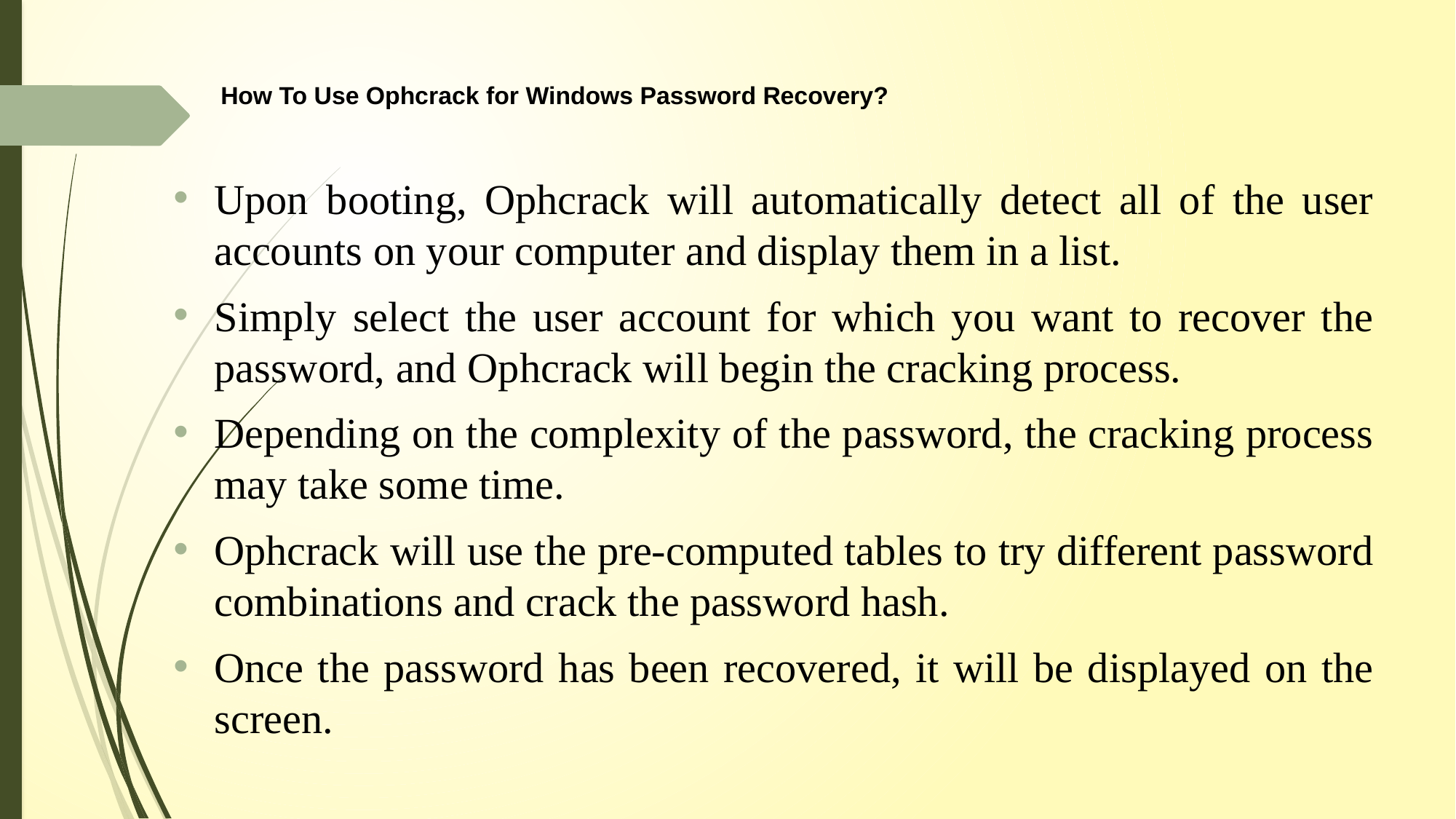

# How To Use Ophcrack for Windows Password Recovery?
Upon booting, Ophcrack will automatically detect all of the user accounts on your computer and display them in a list.
Simply select the user account for which you want to recover the password, and Ophcrack will begin the cracking process.
Depending on the complexity of the password, the cracking process may take some time.
Ophcrack will use the pre-computed tables to try different password combinations and crack the password hash.
Once the password has been recovered, it will be displayed on the screen.